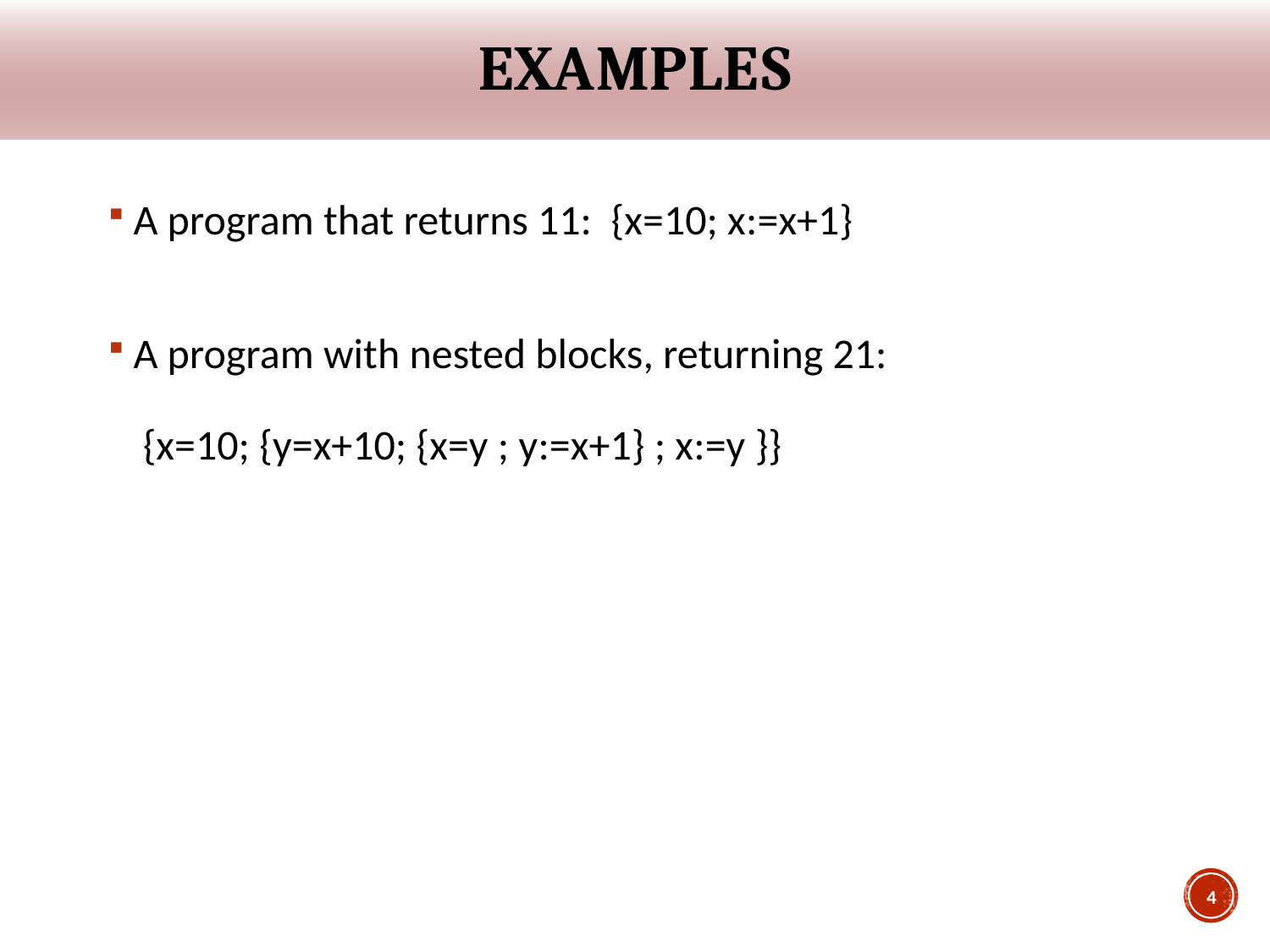

# Examples
A program that returns 11:  {x=10; x:=x+1}

A program with nested blocks, returning 21:
 {x=10; {y=x+10; {x=y ; y:=x+1} ; x:=y }}

4